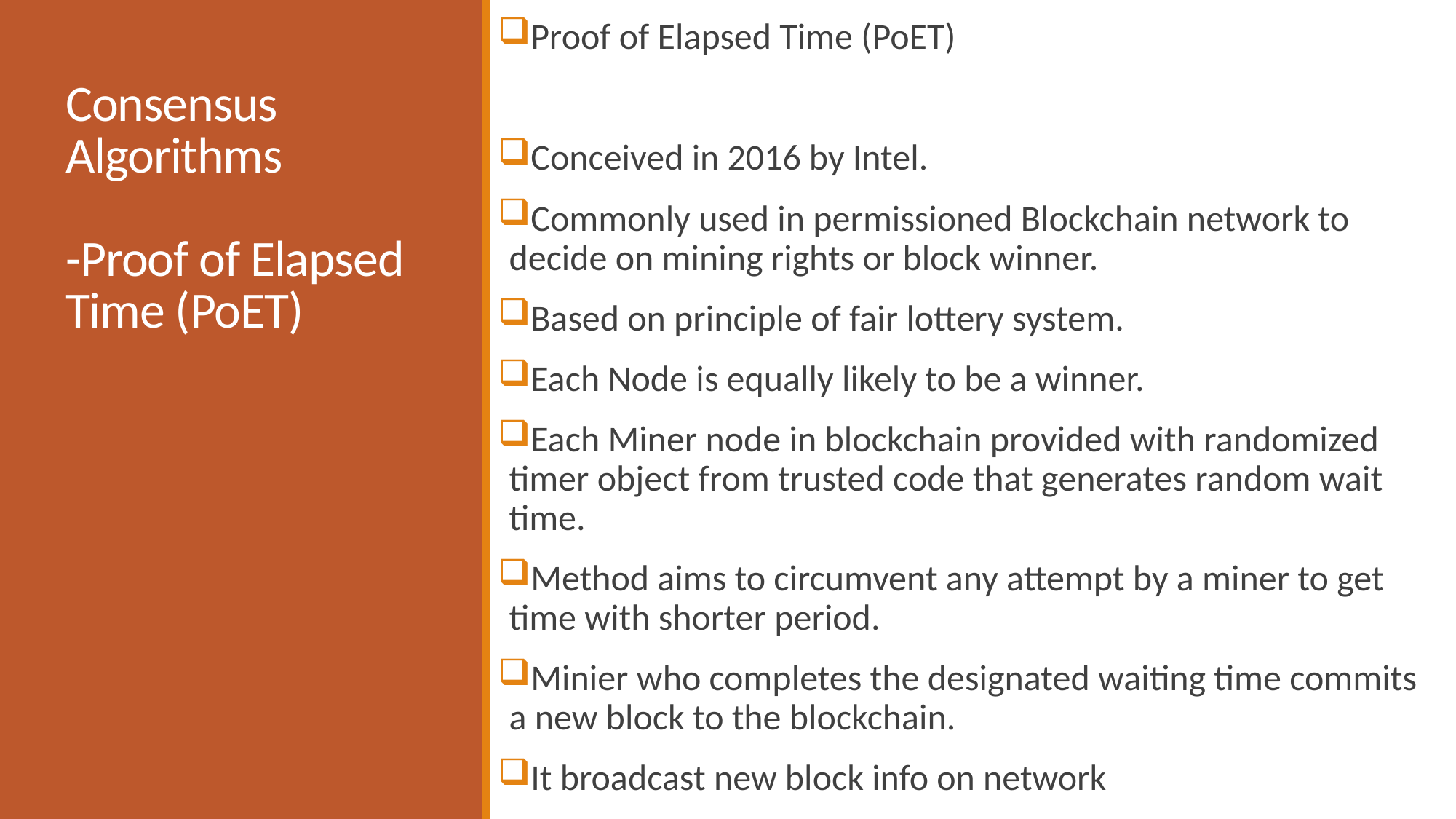

Proof of Elapsed Time (PoET)

Conceived in 2016 by Intel.
Commonly used in permissioned Blockchain network to decide on mining rights or block winner.
Based on principle of fair lottery system.
Each Node is equally likely to be a winner.
Each Miner node in blockchain provided with randomized timer object from trusted code that generates random wait time.
Method aims to circumvent any attempt by a miner to get time with shorter period.
Minier who completes the designated waiting time commits a new block to the blockchain.
It broadcast new block info on network

# Consensus Algorithms -Proof of Elapsed Time (PoET)